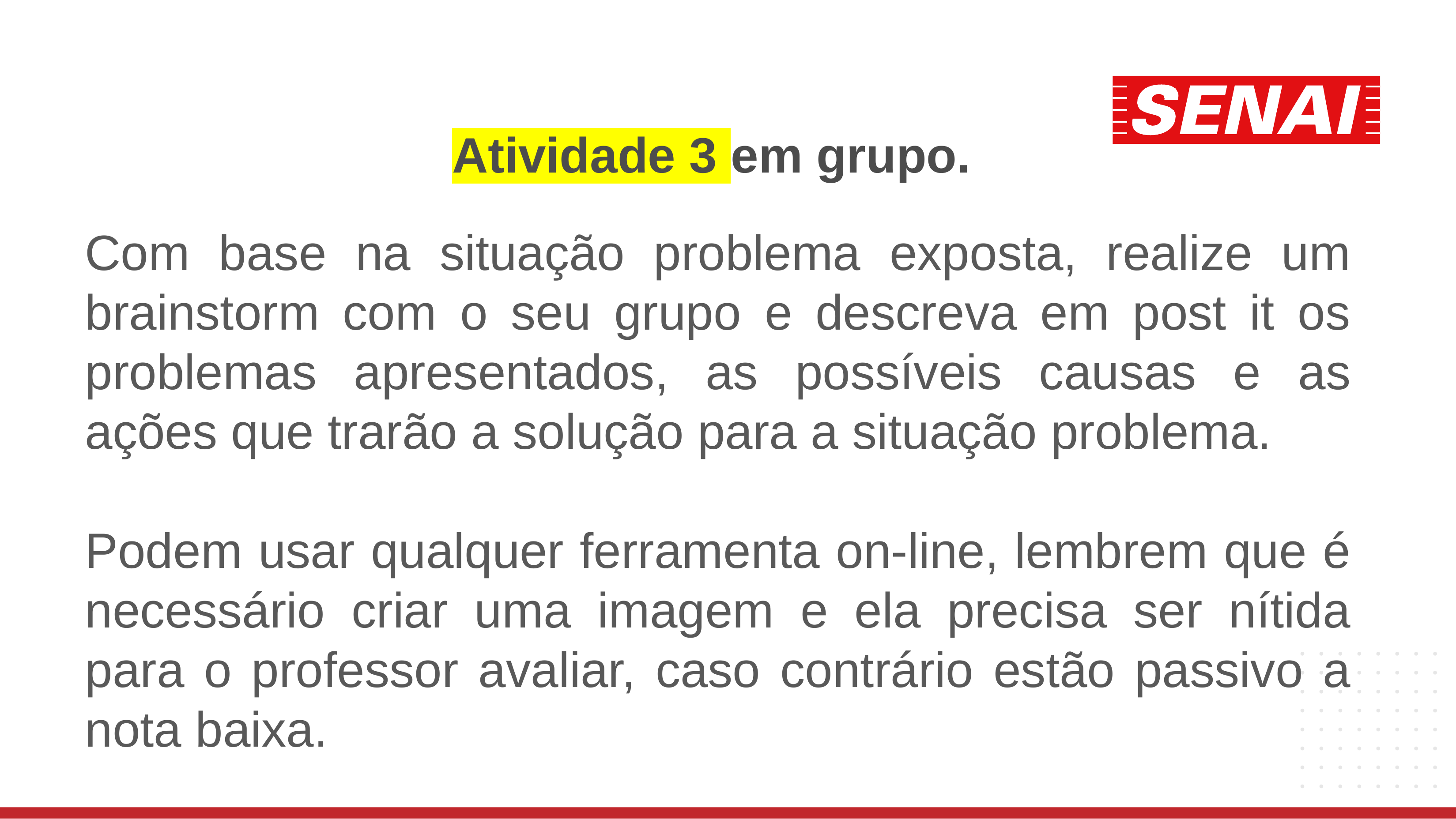

# Atividade 3 em grupo.
Com base na situação problema exposta, realize um brainstorm com o seu grupo e descreva em post it os problemas apresentados, as possíveis causas e as ações que trarão a solução para a situação problema.

Podem usar qualquer ferramenta on-line, lembrem que é necessário criar uma imagem e ela precisa ser nítida para o professor avaliar, caso contrário estão passivo a nota baixa.